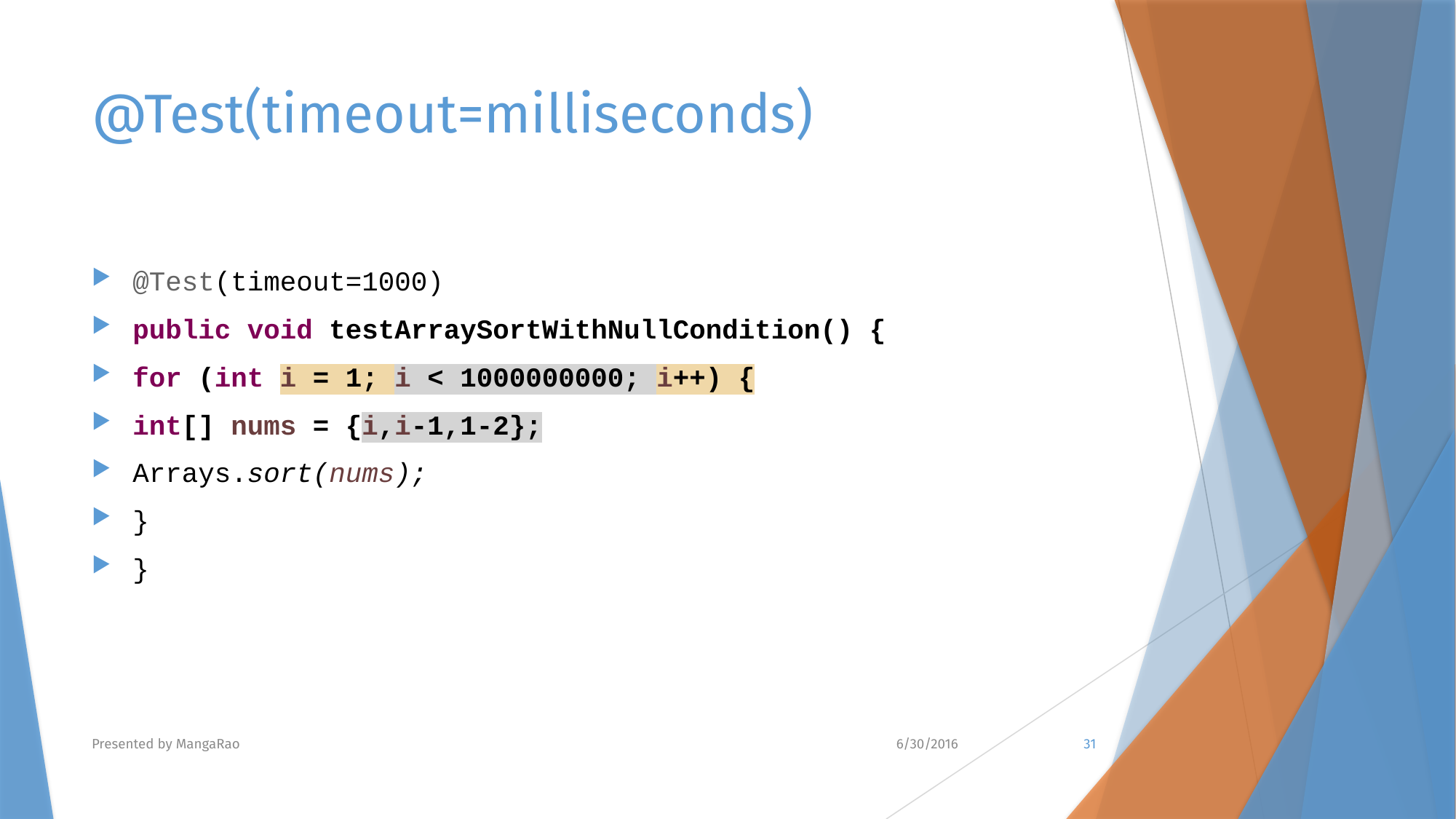

# @Test(timeout=milliseconds)
@Test(timeout=1000)
public void testArraySortWithNullCondition() {
for (int i = 1; i < 1000000000; i++) {
int[] nums = {i,i-1,1-2};
Arrays.sort(nums);
}
}
Presented by MangaRao
6/30/2016
31